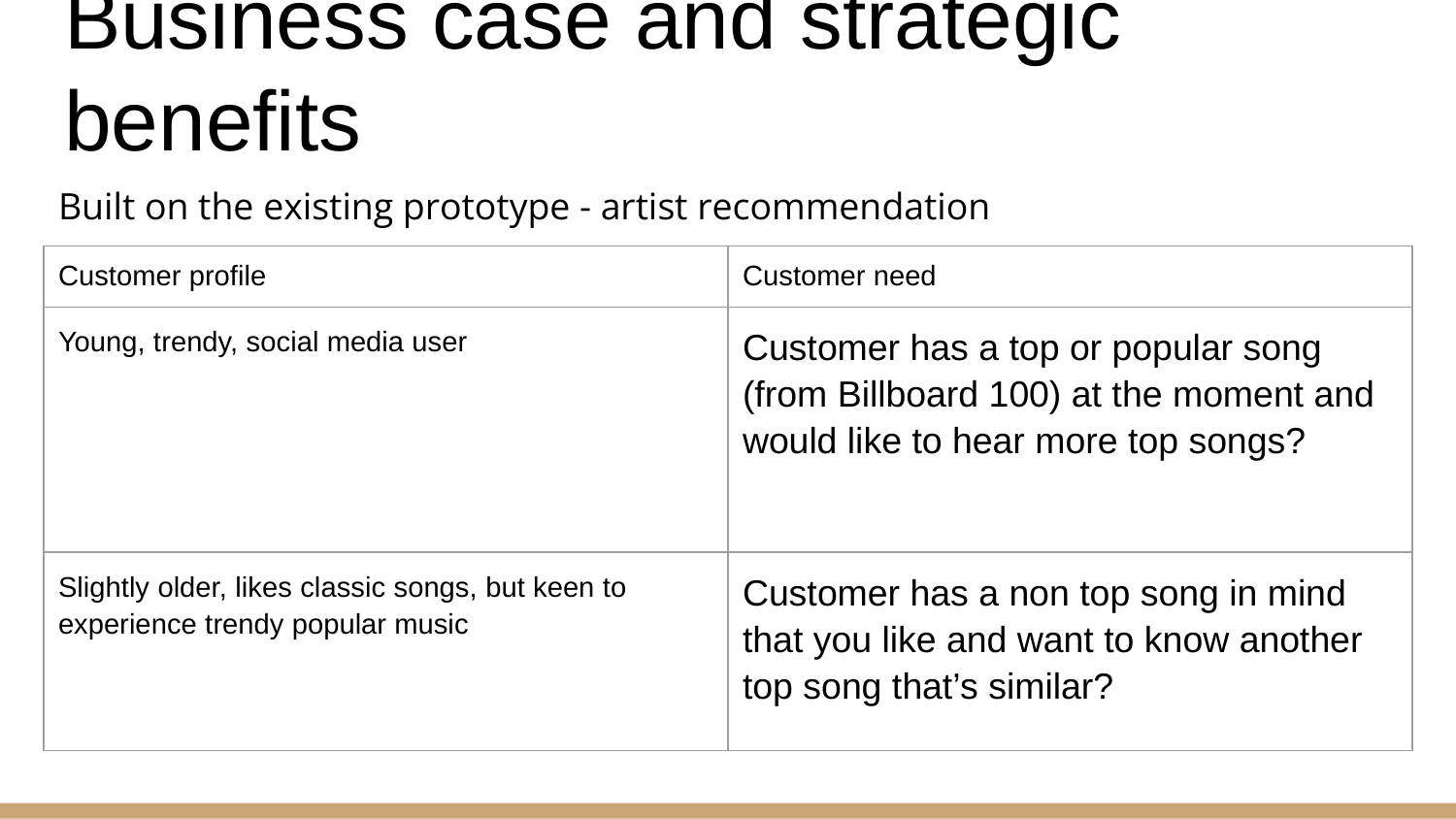

# Business case and strategic benefits
Built on the existing prototype - artist recommendation

| Customer profile | Customer need |
| --- | --- |
| Young, trendy, social media user | Customer has a top or popular song (from Billboard 100) at the moment and would like to hear more top songs? |
| Slightly older, likes classic songs, but keen to experience trendy popular music | Customer has a non top song in mind that you like and want to know another top song that’s similar? |